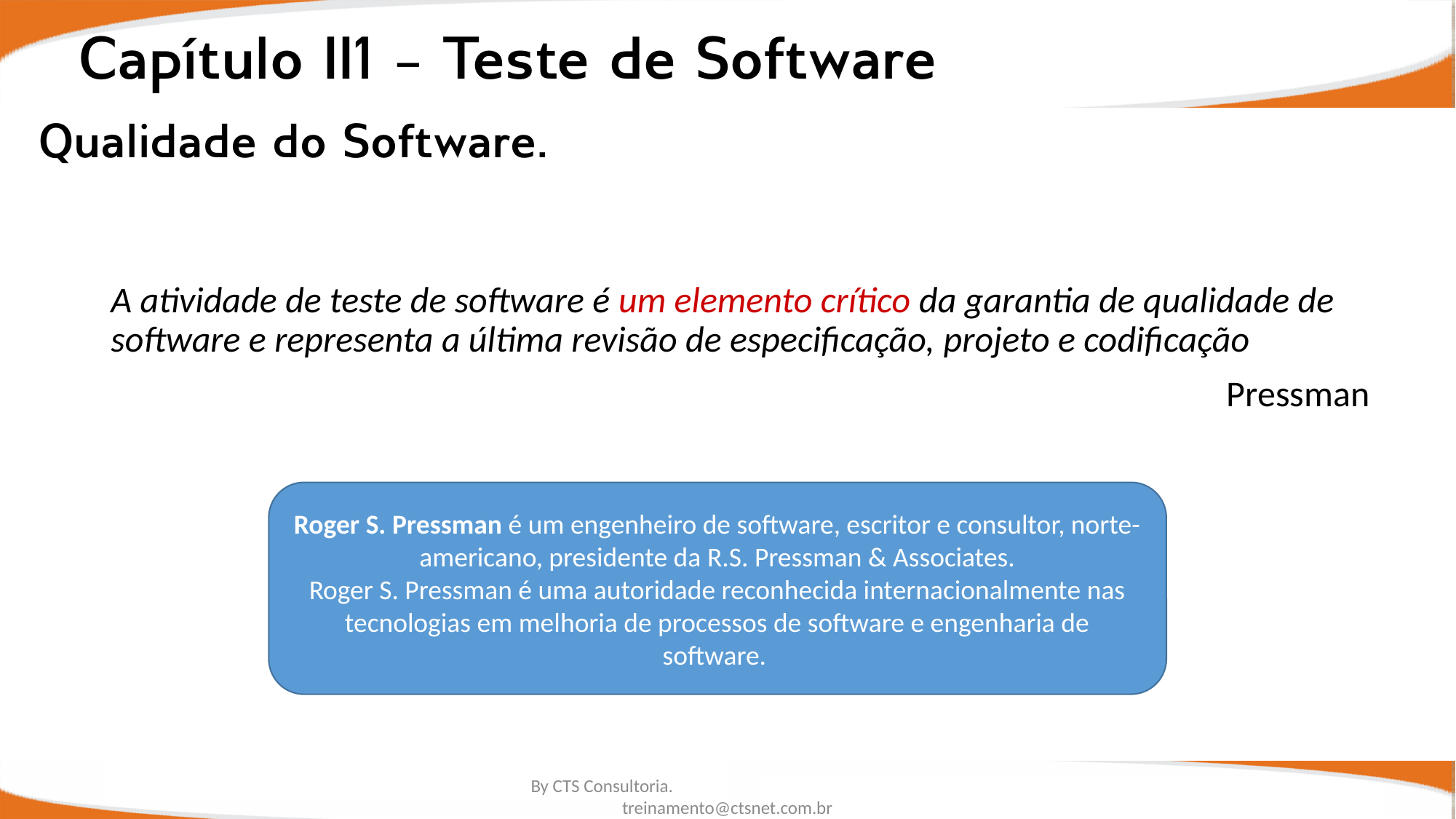

Capítulo II1 – Teste de Software
Qualidade do Software.

	A atividade de teste de software é um elemento crítico da garantia de qualidade de software e representa a última revisão de especificação, projeto e codificação
Pressman
Roger S. Pressman é um engenheiro de software, escritor e consultor, norte-americano, presidente da R.S. Pressman & Associates.
Roger S. Pressman é uma autoridade reconhecida internacionalmente nas tecnologias em melhoria de processos de software e engenharia de software.